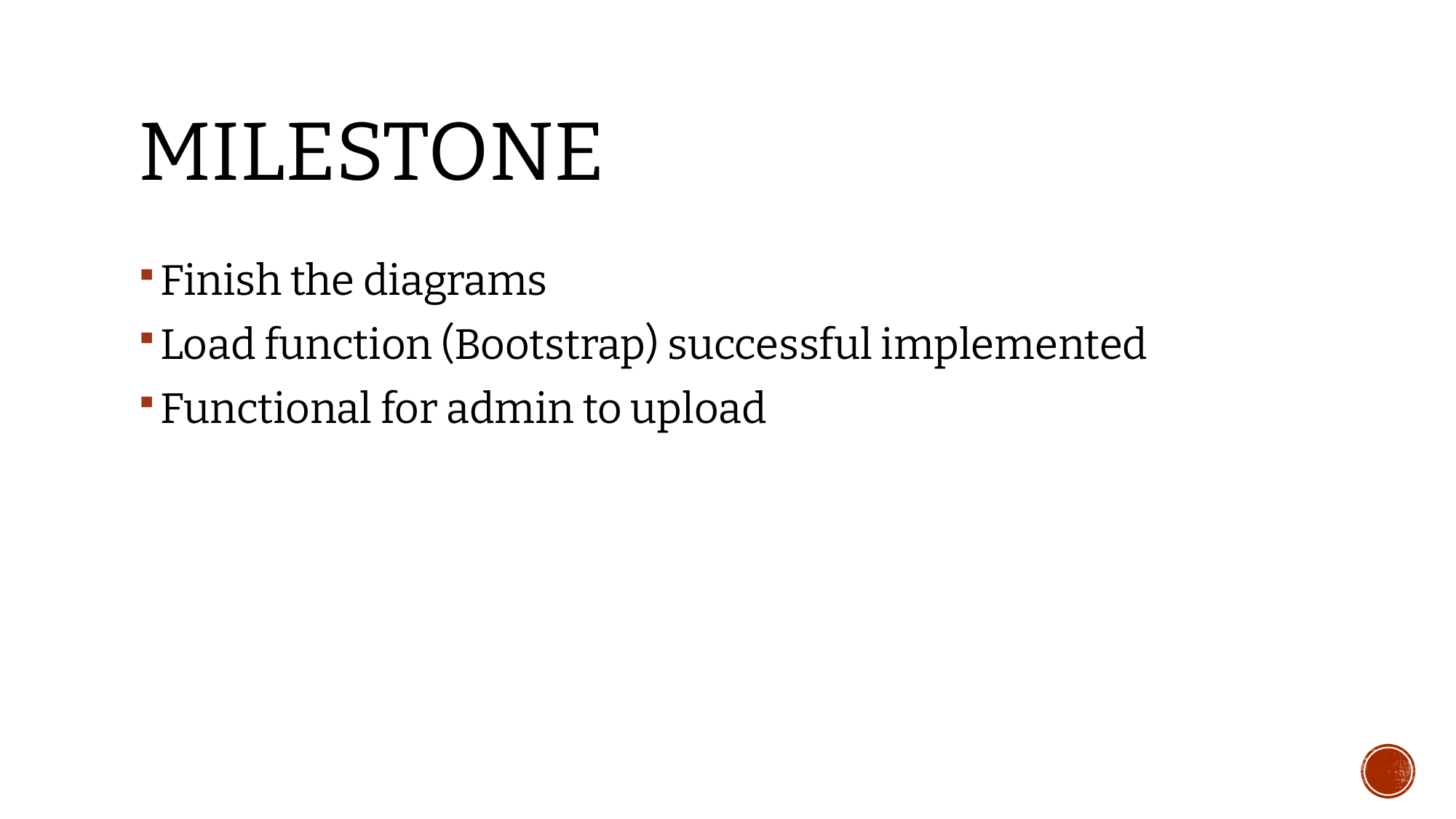

# Milestone
Finish the diagrams
Load function (Bootstrap) successful implemented
Functional for admin to upload